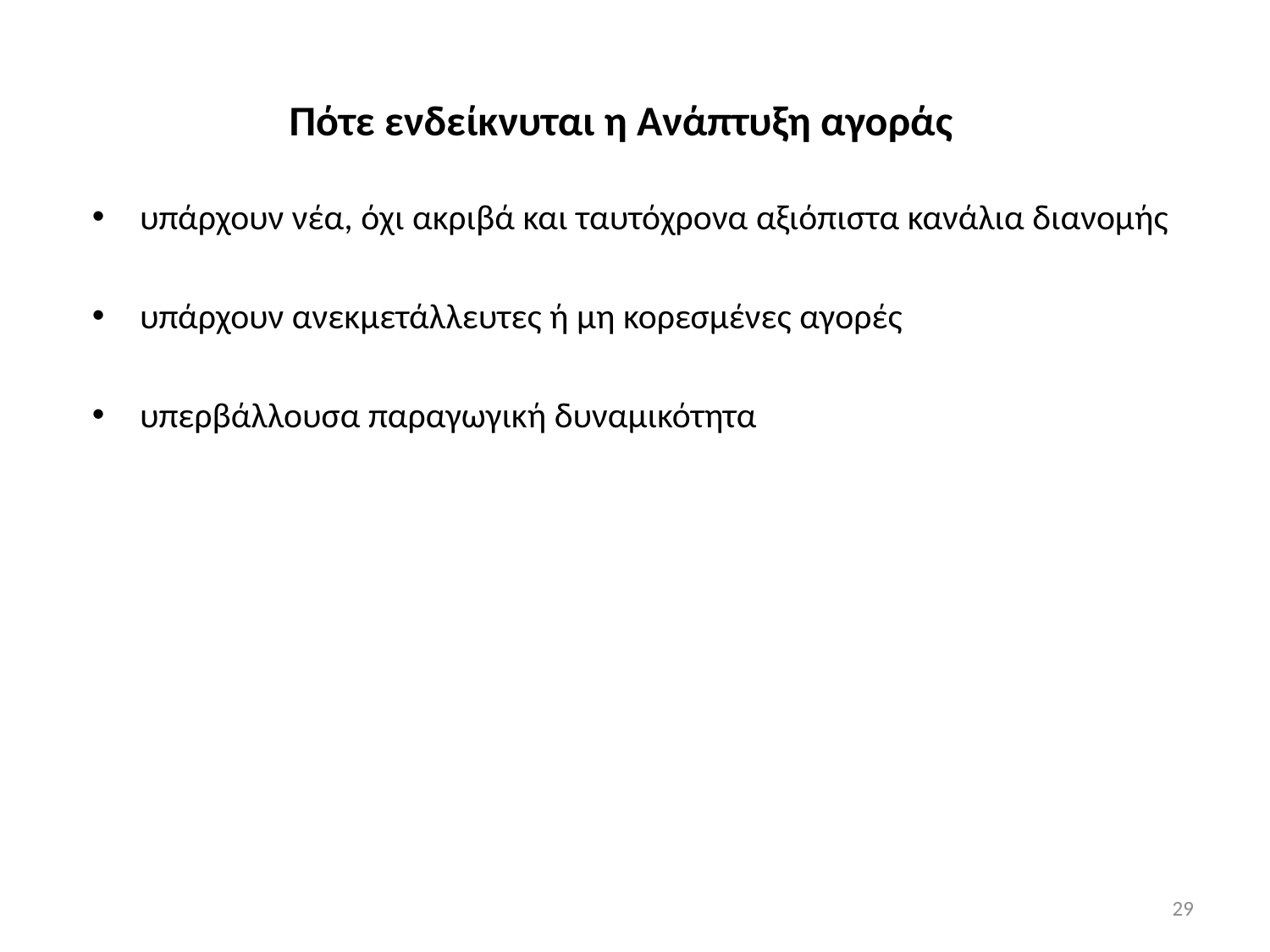

# Πότε ενδείκνυται η Ανάπτυξη αγοράς
υπάρχουν νέα, όχι ακριβά και ταυτόχρονα αξιόπιστα κανάλια διανομής

υπάρχουν ανεκμετάλλευτες ή μη κορεσμένες αγορές

υπερβάλλουσα παραγωγική δυναμικότητα

29